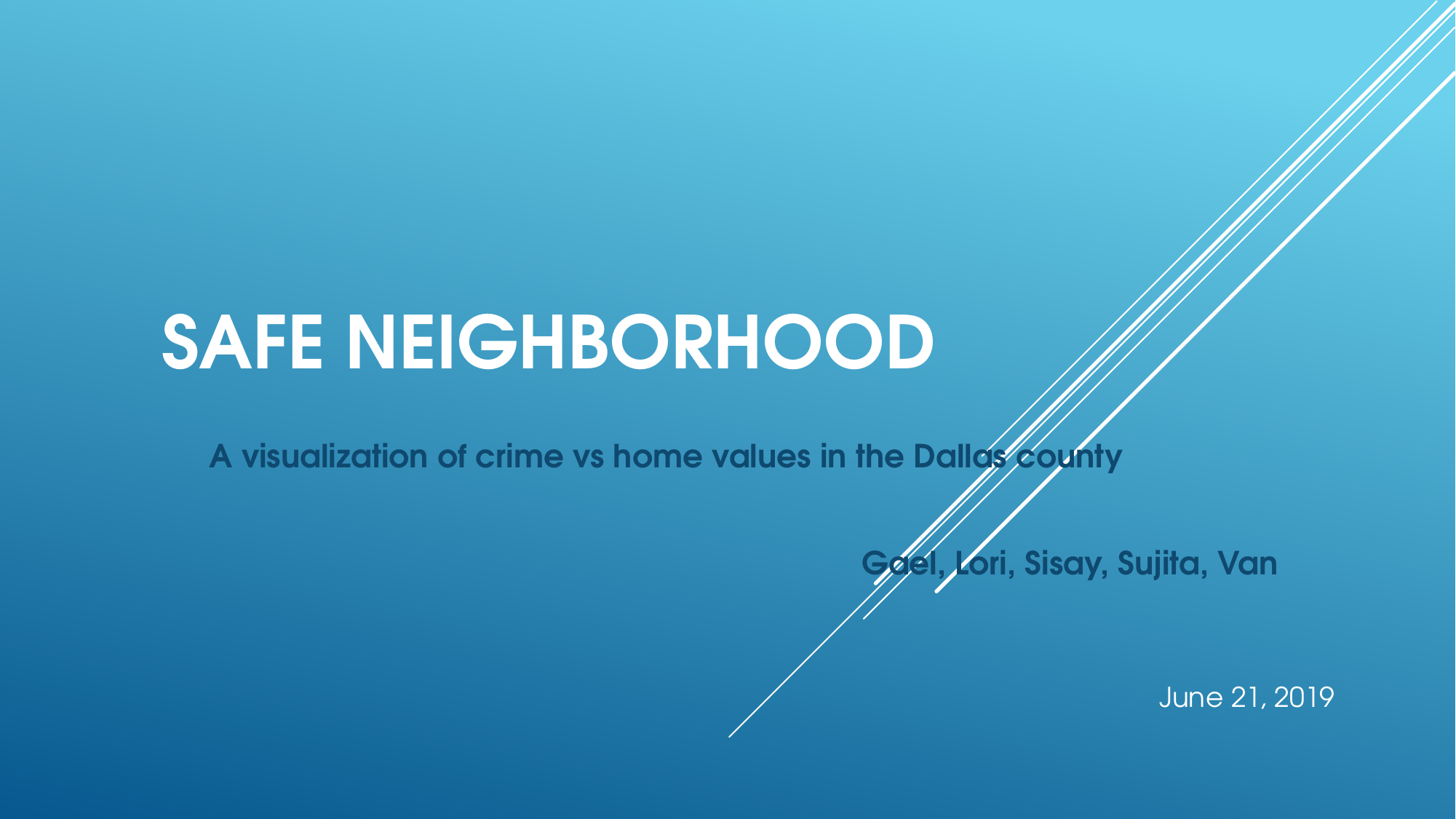

# Safe neighborhood
A visualization of crime vs home values in the Dallas county

Gael, Lori, Sisay, Sujita, Van
June 21, 2019